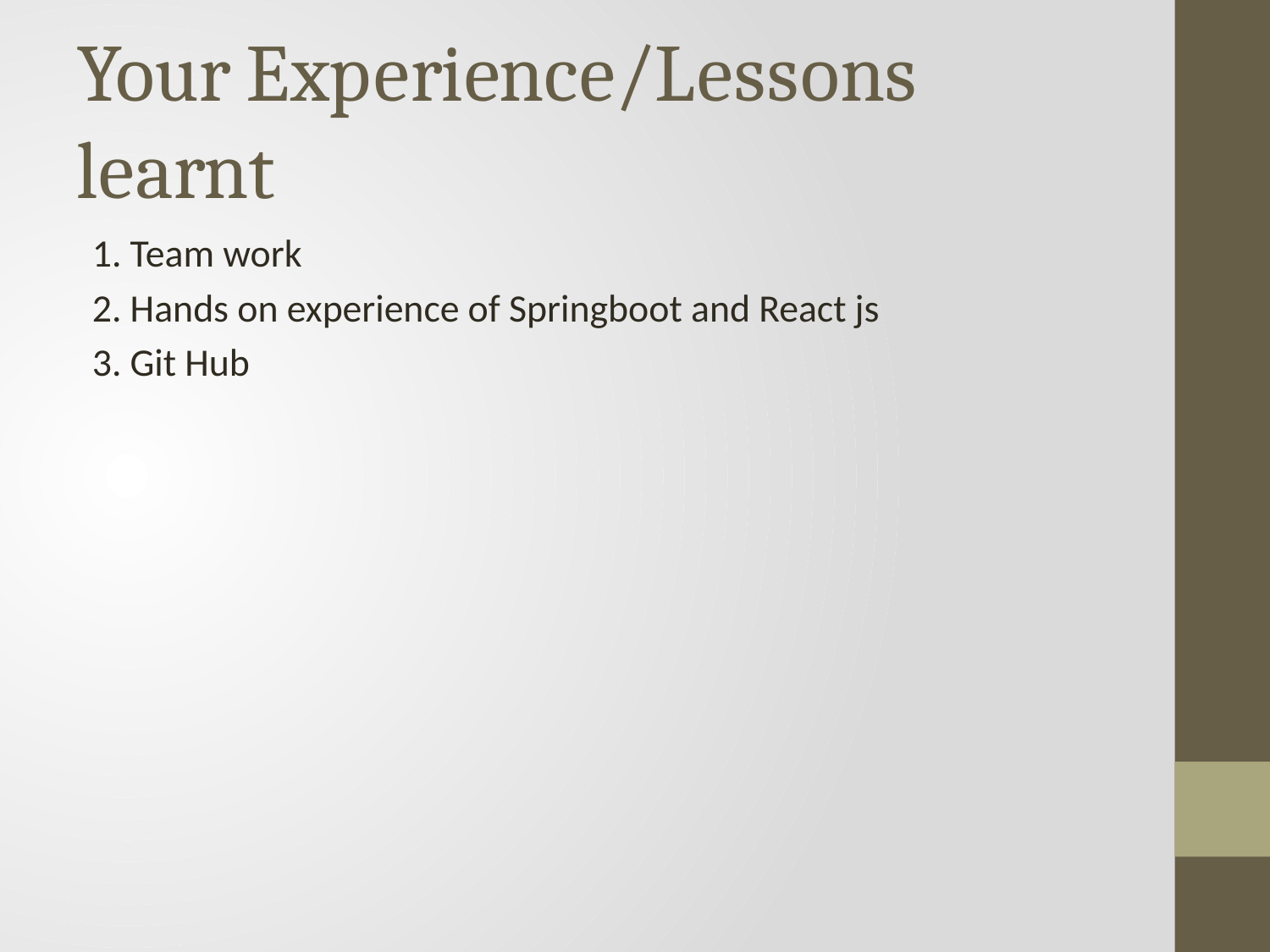

# Your Experience/Lessons learnt
1. Team work
2. Hands on experience of Springboot and React js
3. Git Hub